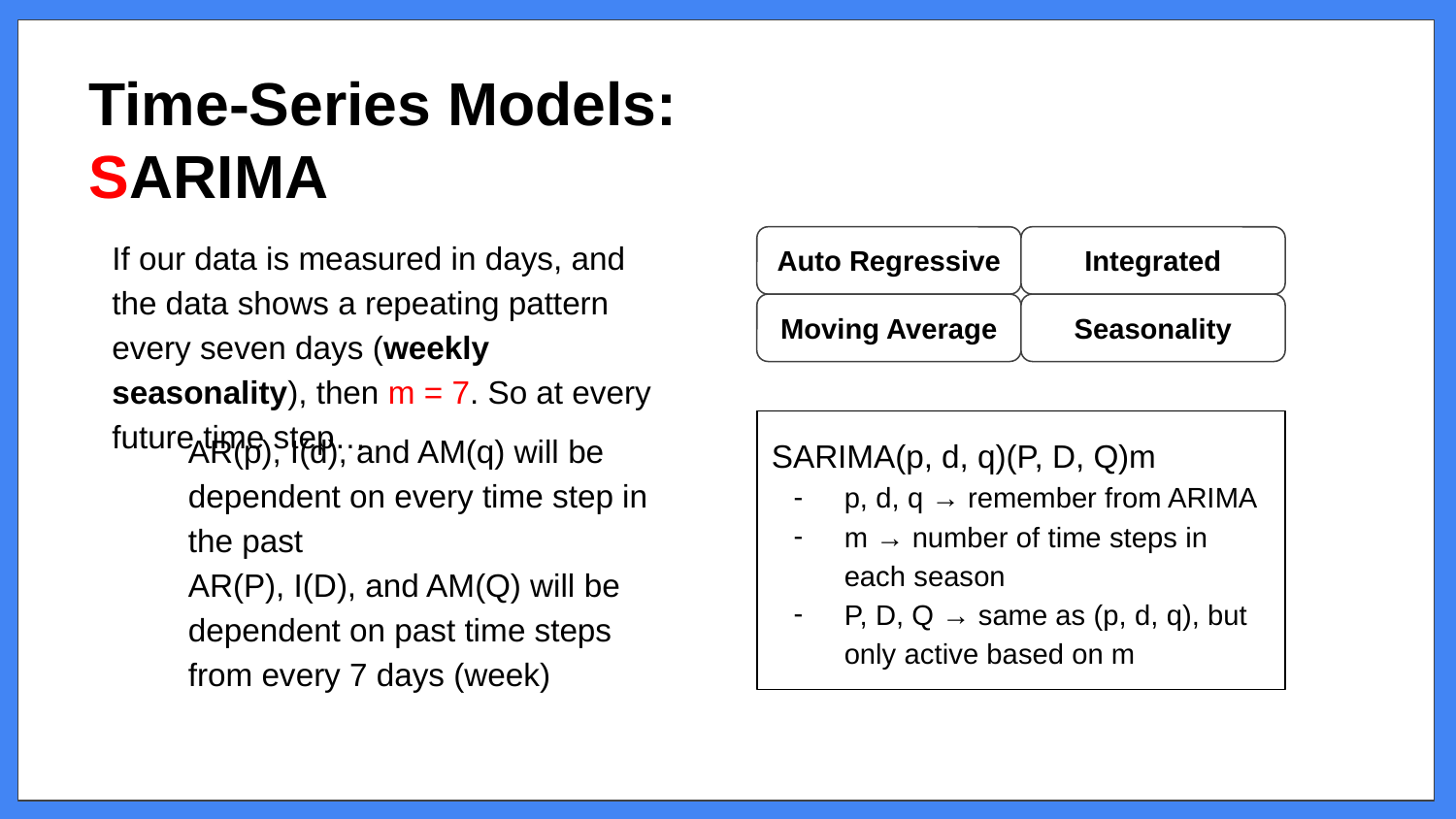

Time-Series Models: SARIMA
If our data is measured in days, and the data shows a repeating pattern every seven days (weekly seasonality), then m = 7. So at every future time step…
Auto Regressive
Integrated
Moving Average
Seasonality
AR(p), I(d), and AM(q) will be dependent on every time step in the past
AR(P), I(D), and AM(Q) will be dependent on past time steps from every 7 days (week)
SARIMA(p, d, q)(P, D, Q)m
p, d, q → remember from ARIMA
m → number of time steps in each season
P, D, Q → same as (p, d, q), but only active based on m